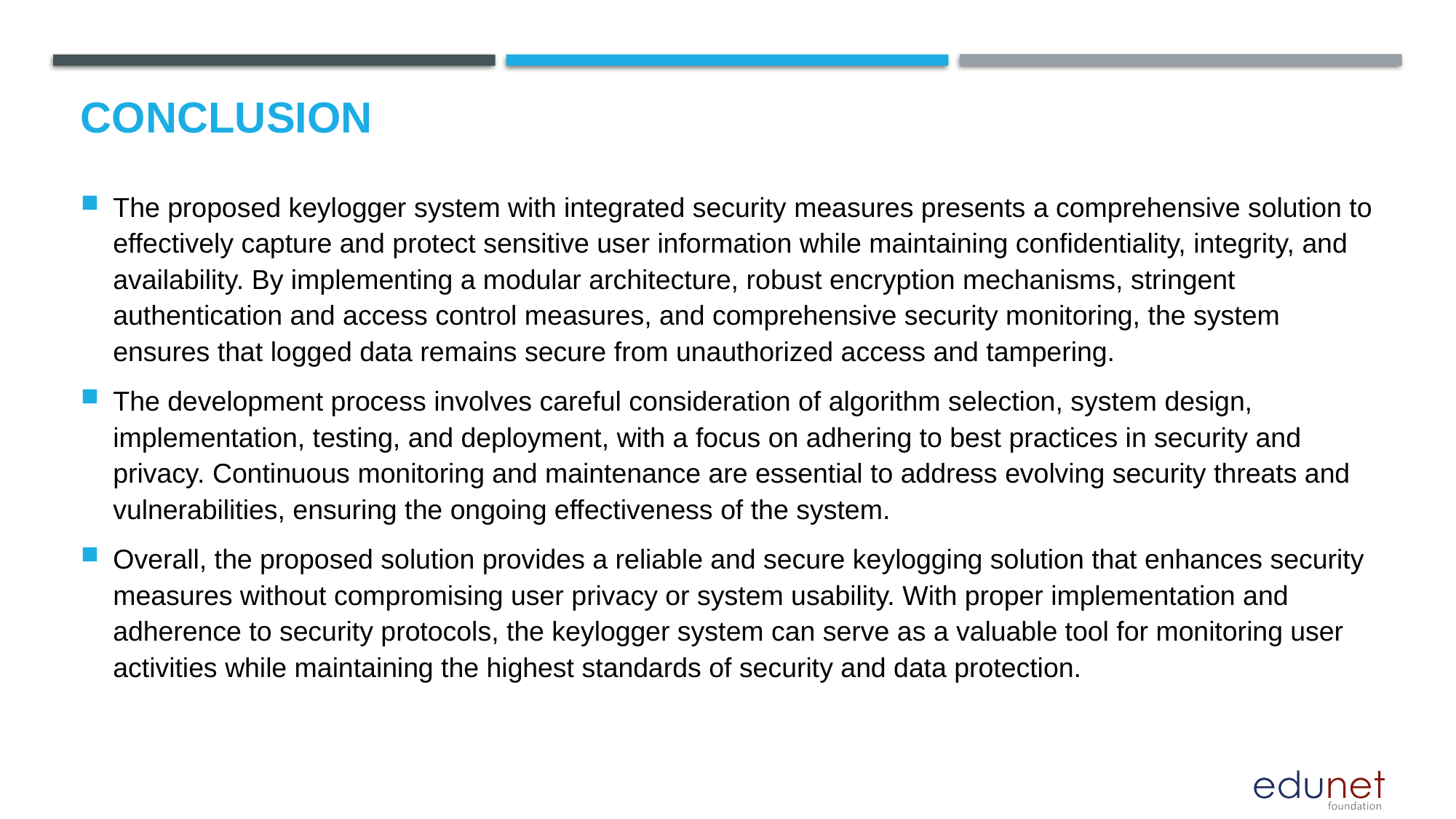

# Conclusion
The proposed keylogger system with integrated security measures presents a comprehensive solution to effectively capture and protect sensitive user information while maintaining confidentiality, integrity, and availability. By implementing a modular architecture, robust encryption mechanisms, stringent authentication and access control measures, and comprehensive security monitoring, the system ensures that logged data remains secure from unauthorized access and tampering.
The development process involves careful consideration of algorithm selection, system design, implementation, testing, and deployment, with a focus on adhering to best practices in security and privacy. Continuous monitoring and maintenance are essential to address evolving security threats and vulnerabilities, ensuring the ongoing effectiveness of the system.
Overall, the proposed solution provides a reliable and secure keylogging solution that enhances security measures without compromising user privacy or system usability. With proper implementation and adherence to security protocols, the keylogger system can serve as a valuable tool for monitoring user activities while maintaining the highest standards of security and data protection.